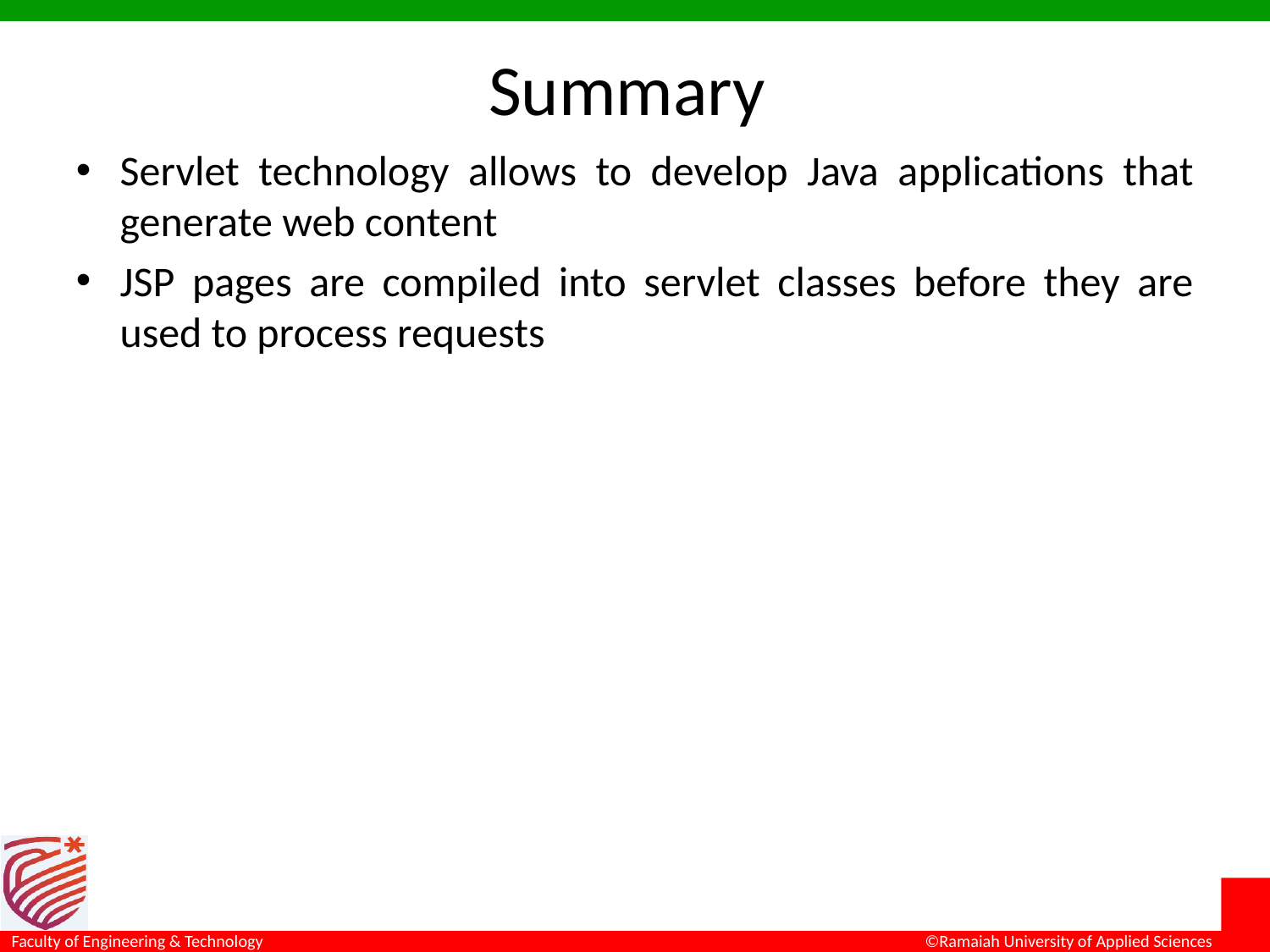

# Summary
Servlet technology allows to develop Java applications that generate web content
JSP pages are compiled into servlet classes before they are used to process requests